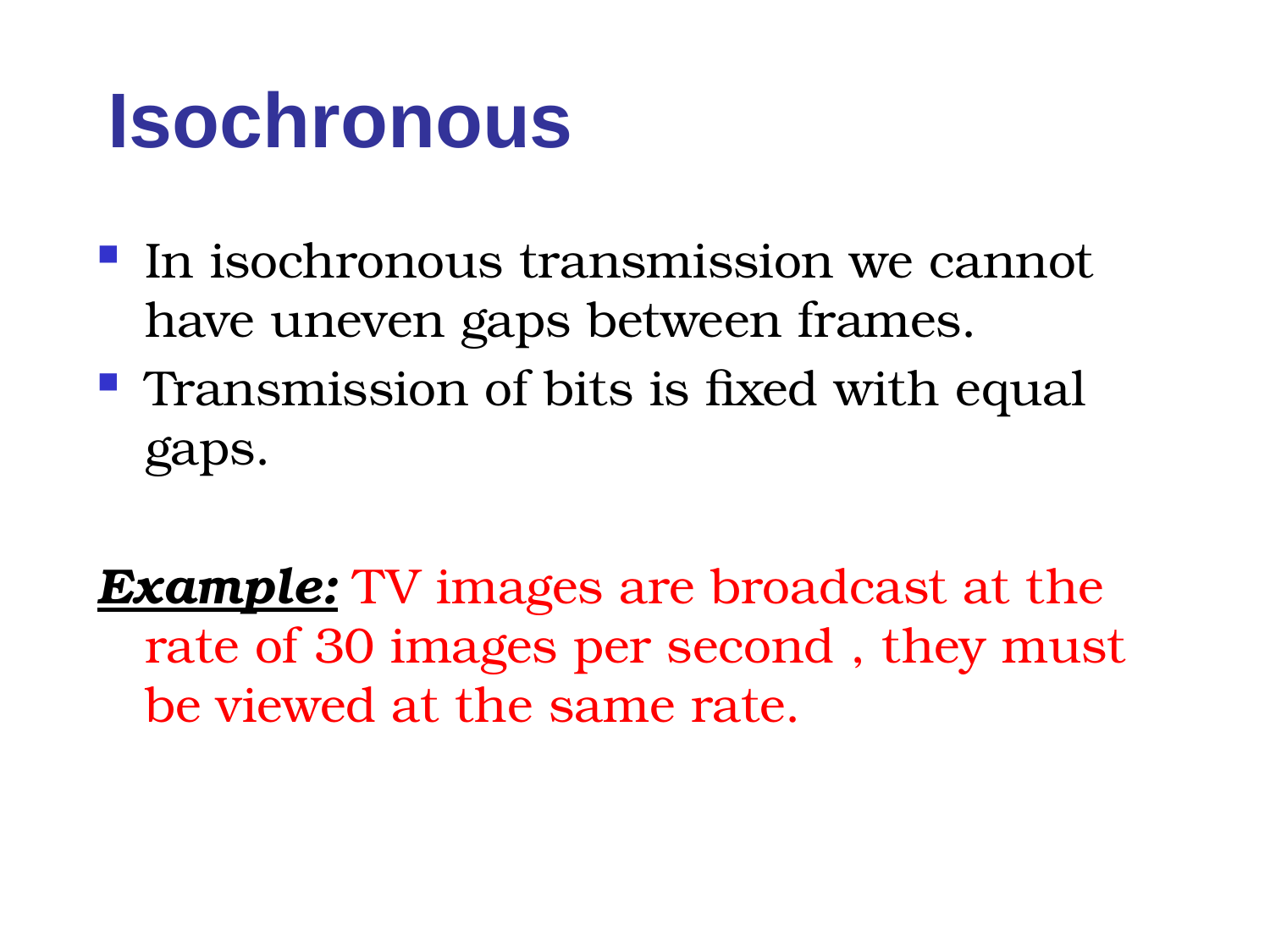

Isochronous
In isochronous transmission we cannot have uneven gaps between frames.
Transmission of bits is fixed with equal gaps.

Example: TV images are broadcast at the rate of 30 images per second , they must be viewed at the same rate.